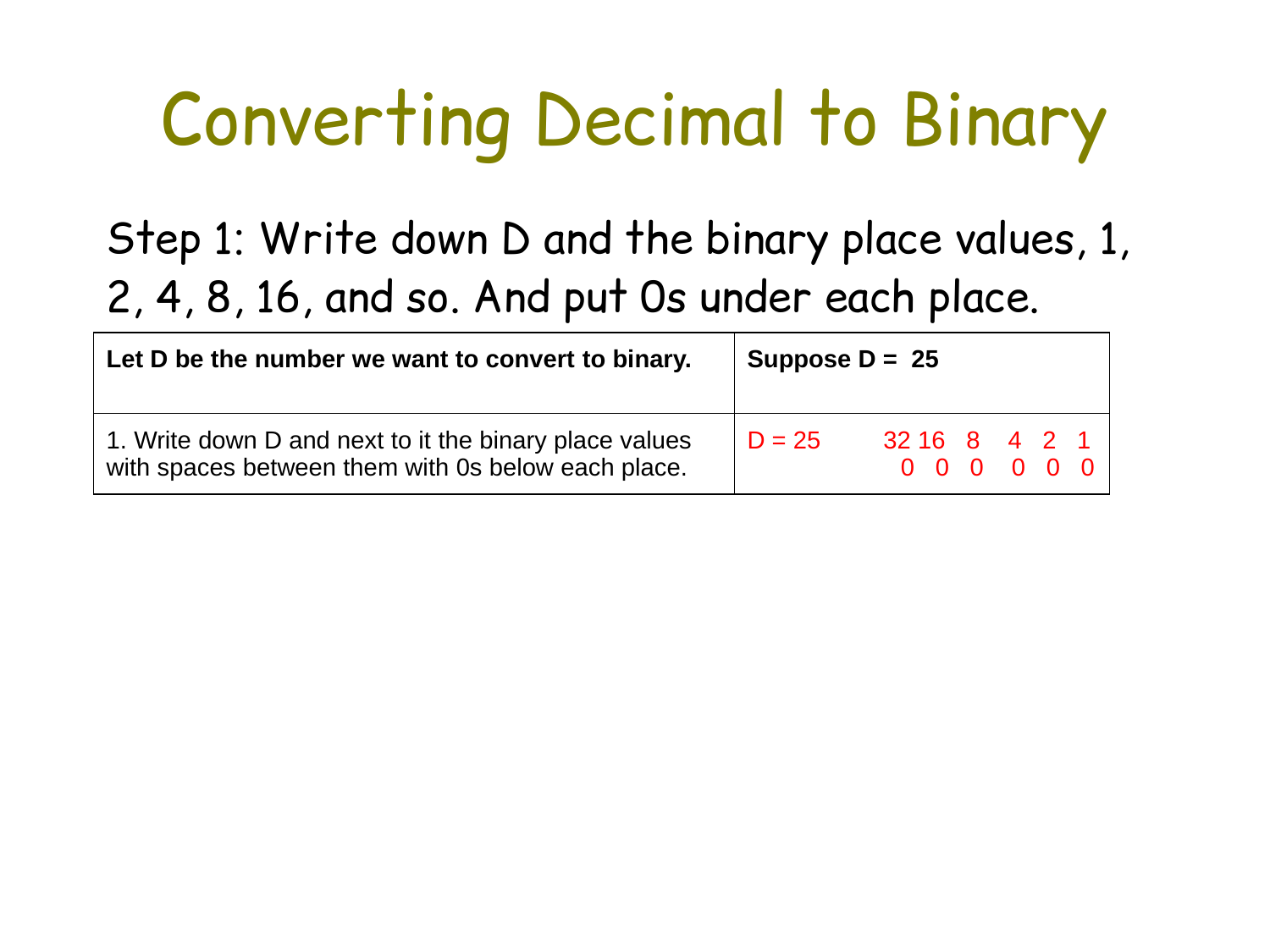

# Converting Decimal to Binary
Step 1: Write down D and the binary place values, 1, 2, 4, 8, 16, and so. And put 0s under each place.
| Let D be the number we want to convert to binary. | Suppose D = 25 |
| --- | --- |
| 1. Write down D and next to it the binary place values with spaces between them with 0s below each place. | D = 25 32 16 8 4 2 1 0 0 0 0 0 0 |